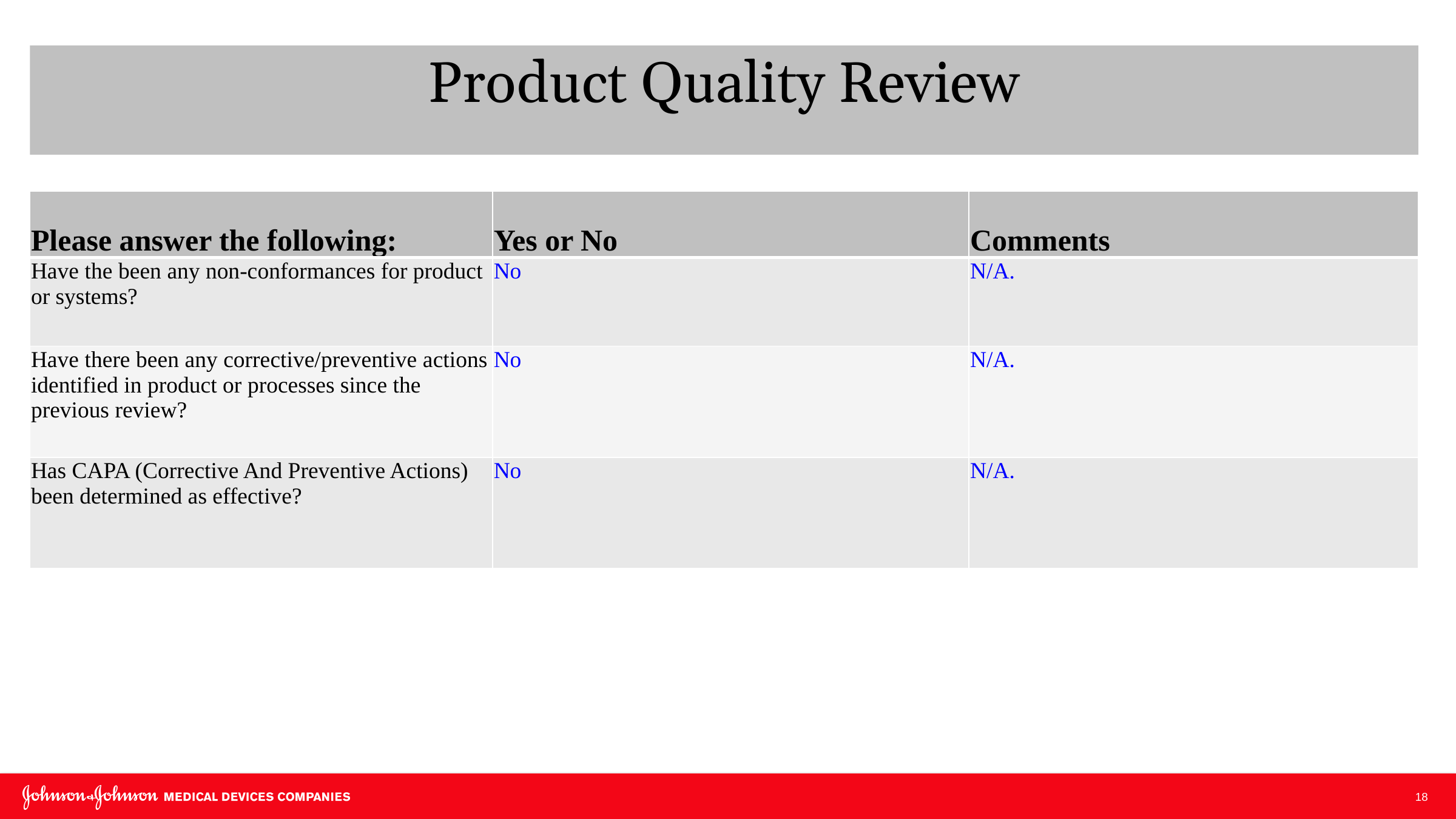

Product Quality Review
| Please answer the following: | Yes or No | Comments |
| --- | --- | --- |
| Have the been any non-conformances for product or systems? | No | N/A. |
| Have there been any corrective/preventive actions identified in product or processes since the previous review? | No | N/A. |
| Has CAPA (Corrective And Preventive Actions) been determined as effective? | No | N/A. |
18